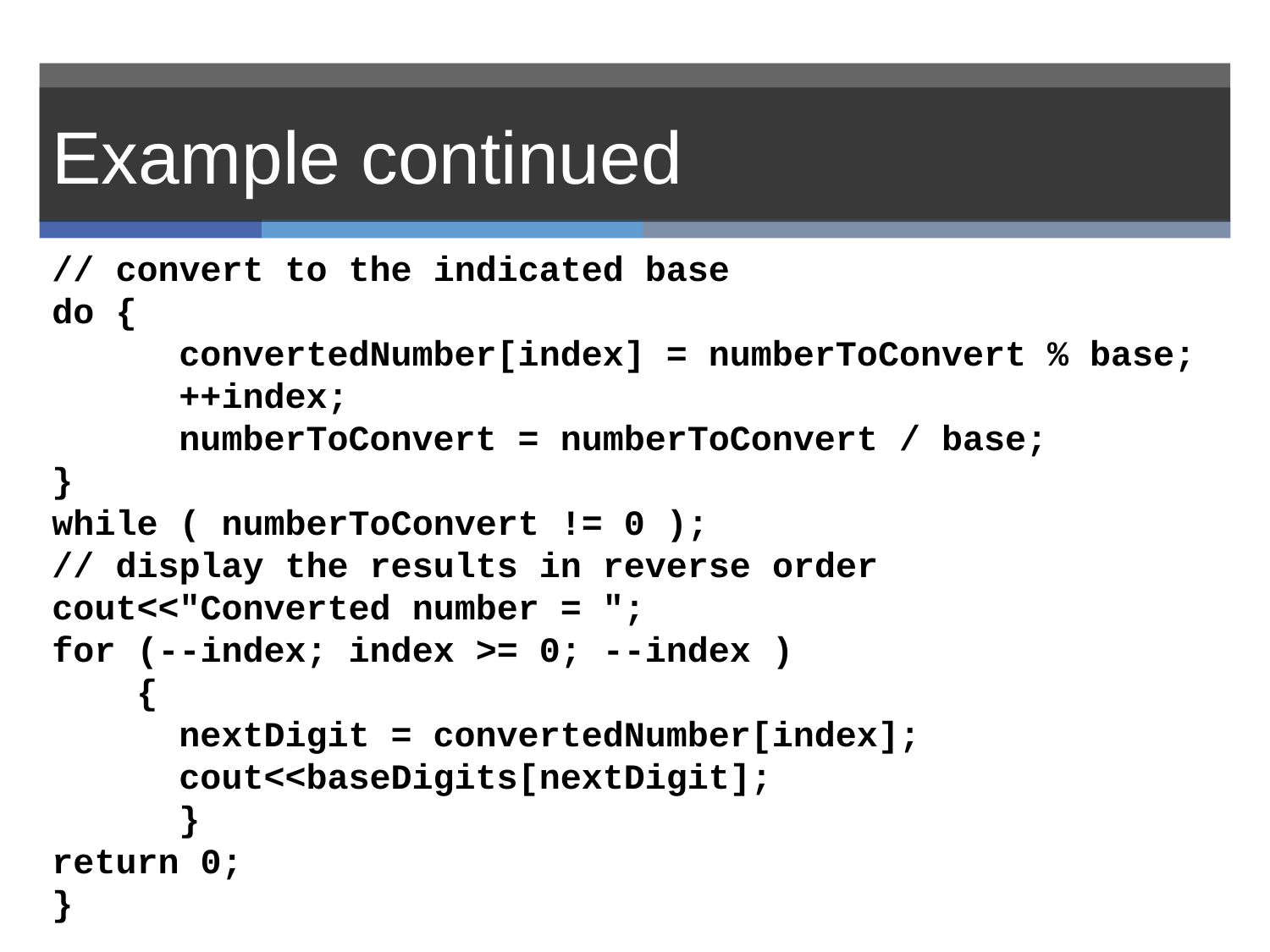

# Example continued
// convert to the indicated base
do {
	convertedNumber[index] = numberToConvert % base;
	++index;
	numberToConvert = numberToConvert / base;
}
while ( numberToConvert != 0 );
// display the results in reverse order
cout<<"Converted number = ";
for (--index; index >= 0; --index )
    {
	nextDigit = convertedNumber[index];
	cout<<baseDigits[nextDigit];
	}
return 0;
}